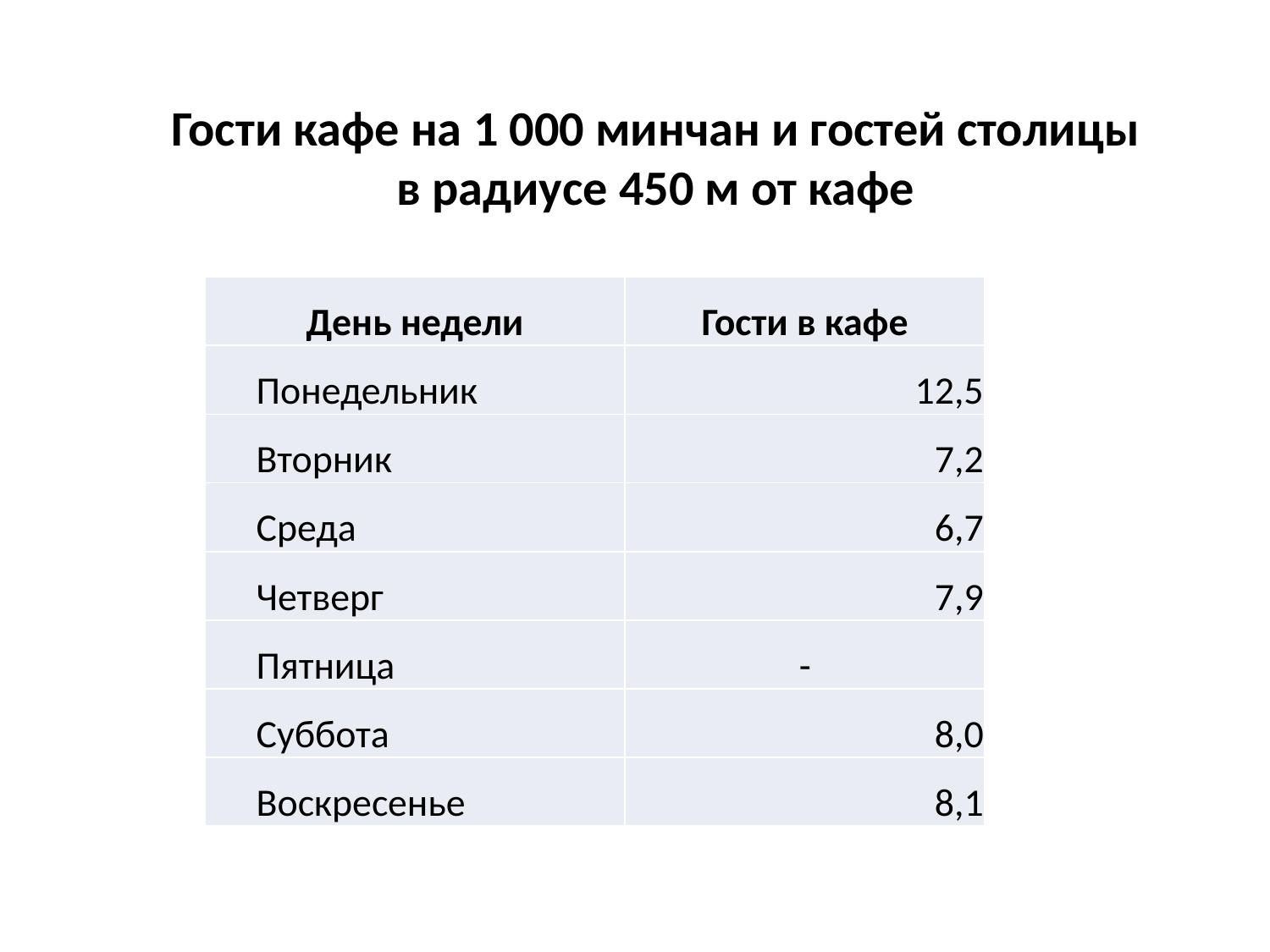

# Гости кафе на 1 000 минчан и гостей столицы в радиусе 450 м от кафе
| День недели | Гости в кафе |
| --- | --- |
| Понедельник | 12,5 |
| Вторник | 7,2 |
| Среда | 6,7 |
| Четверг | 7,9 |
| Пятница | - |
| Суббота | 8,0 |
| Воскресенье | 8,1 |